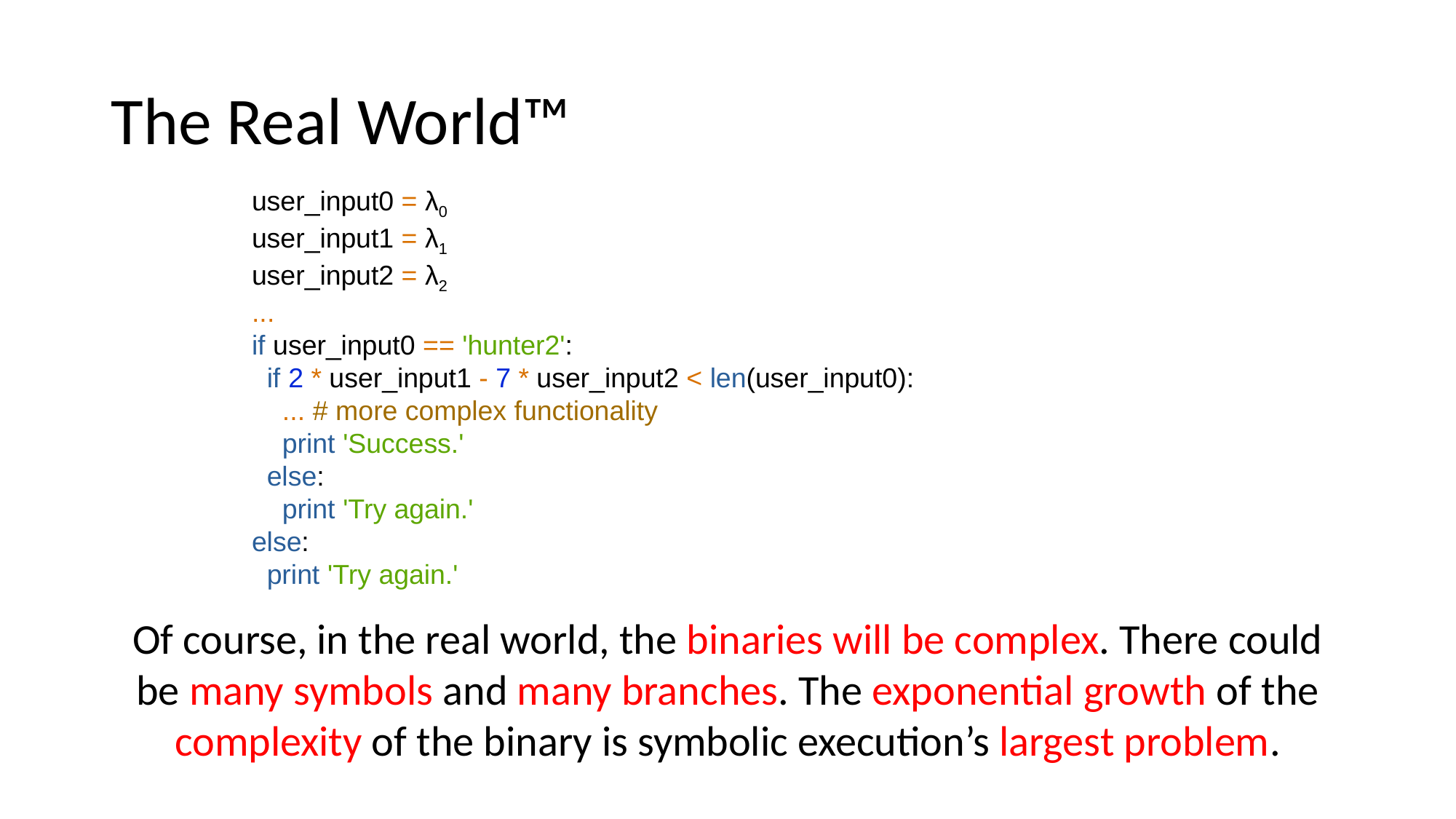

# The Real World™
user_input0 = λ0
user_input1 = λ1
user_input2 = λ2
...
if user_input0 == 'hunter2':
  if 2 * user_input1 - 7 * user_input2 < len(user_input0):
    ... # more complex functionality
    print 'Success.'
  else:
    print 'Try again.'
else:
  print 'Try again.'
Of course, in the real world, the binaries will be complex. There could be many symbols and many branches. The exponential growth of the complexity of the binary is symbolic execution’s largest problem.